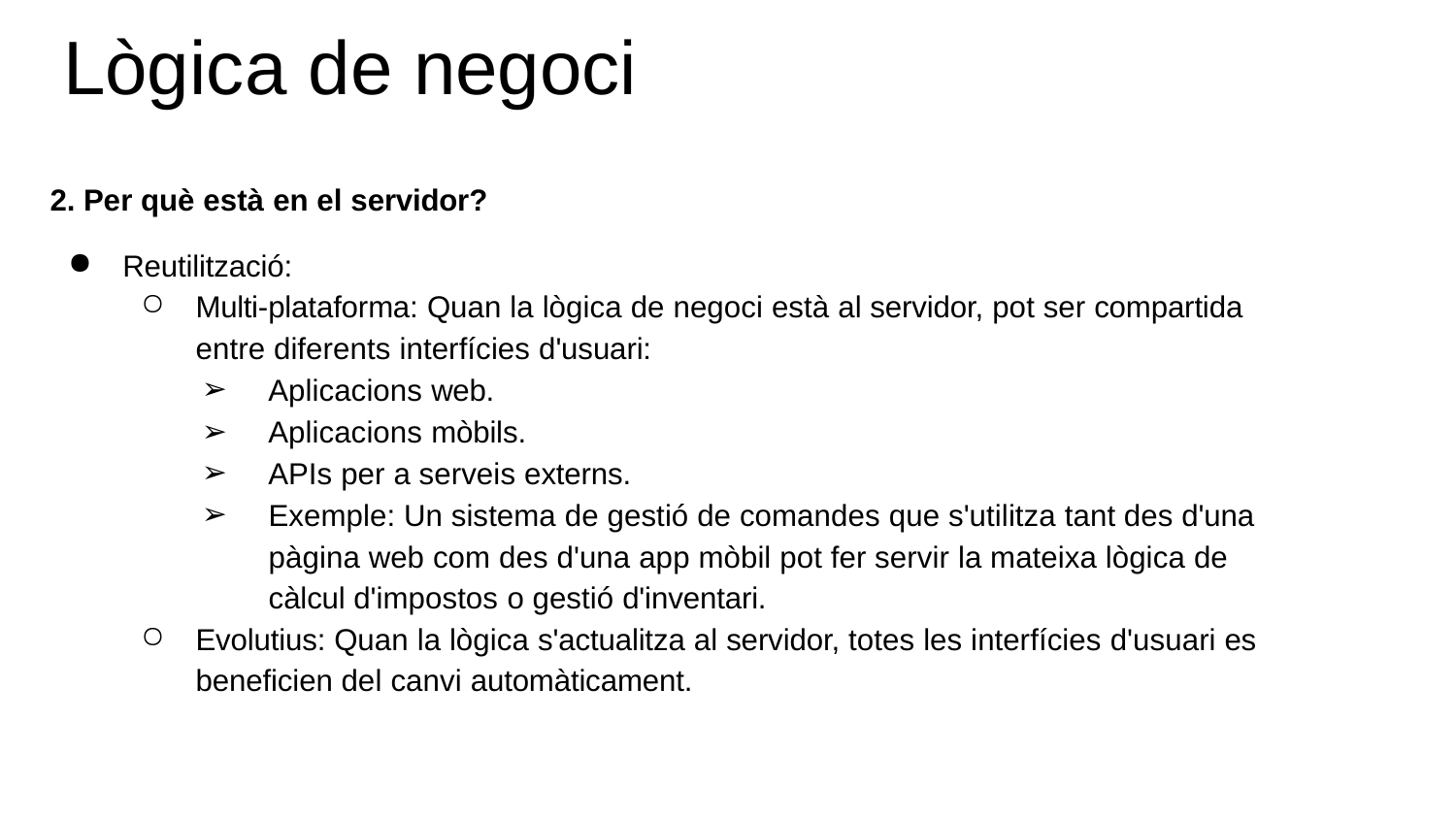

# Lògica de negoci
Per què està en el servidor?
Reutilització:
Multi-plataforma: Quan la lògica de negoci està al servidor, pot ser compartida entre diferents interfícies d'usuari:
Aplicacions web.
Aplicacions mòbils.
APIs per a serveis externs.
Exemple: Un sistema de gestió de comandes que s'utilitza tant des d'una pàgina web com des d'una app mòbil pot fer servir la mateixa lògica de càlcul d'impostos o gestió d'inventari.
Evolutius: Quan la lògica s'actualitza al servidor, totes les interfícies d'usuari es beneficien del canvi automàticament.